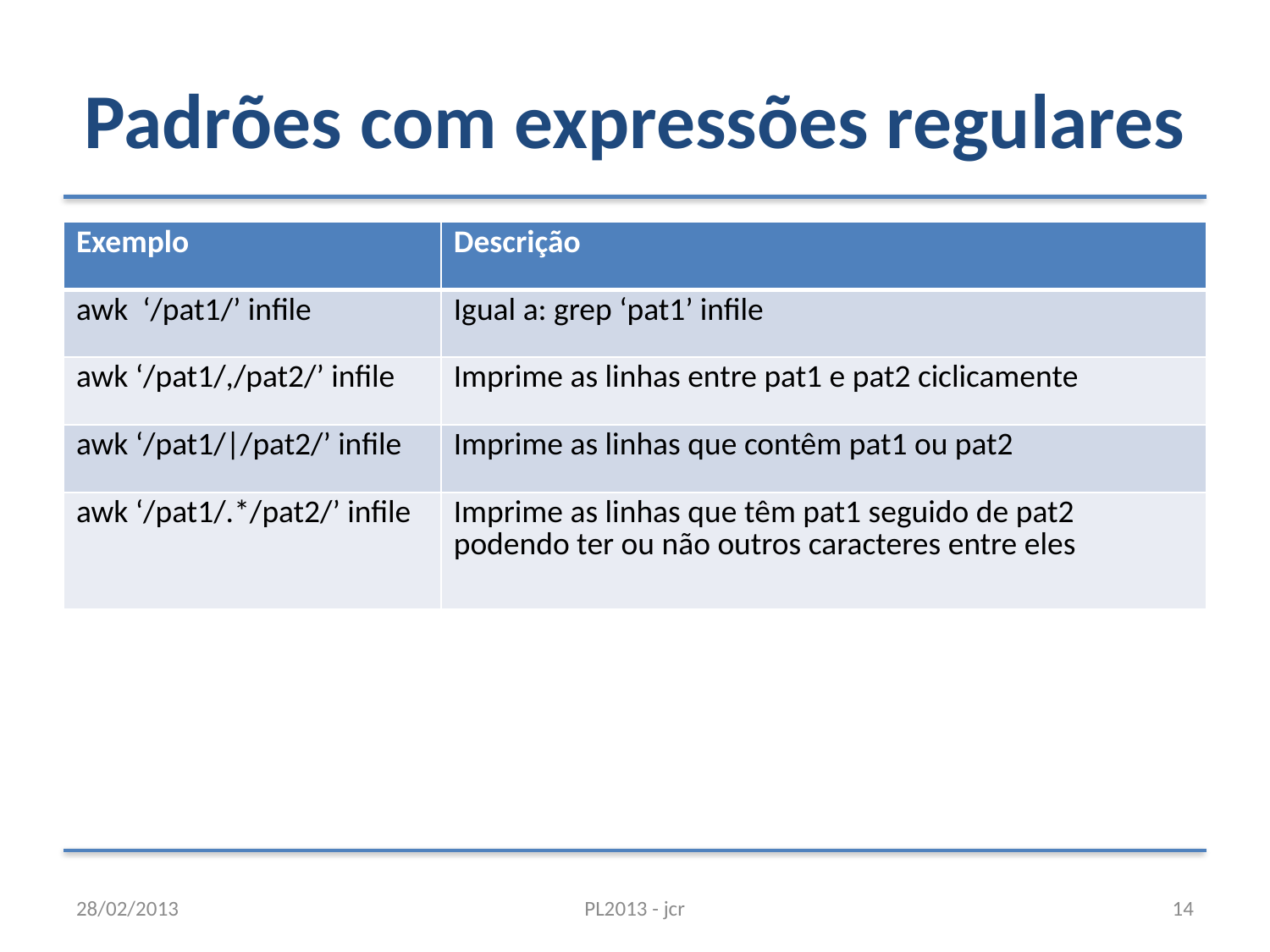

# Padrões com expressões regulares
| Exemplo | Descrição |
| --- | --- |
| awk ‘/pat1/’ infile | Igual a: grep ‘pat1’ infile |
| awk ‘/pat1/,/pat2/’ infile | Imprime as linhas entre pat1 e pat2 ciclicamente |
| awk ‘/pat1/|/pat2/’ infile | Imprime as linhas que contêm pat1 ou pat2 |
| awk ‘/pat1/.\*/pat2/’ infile | Imprime as linhas que têm pat1 seguido de pat2 podendo ter ou não outros caracteres entre eles |
28/02/2013
PL2013 - jcr
14